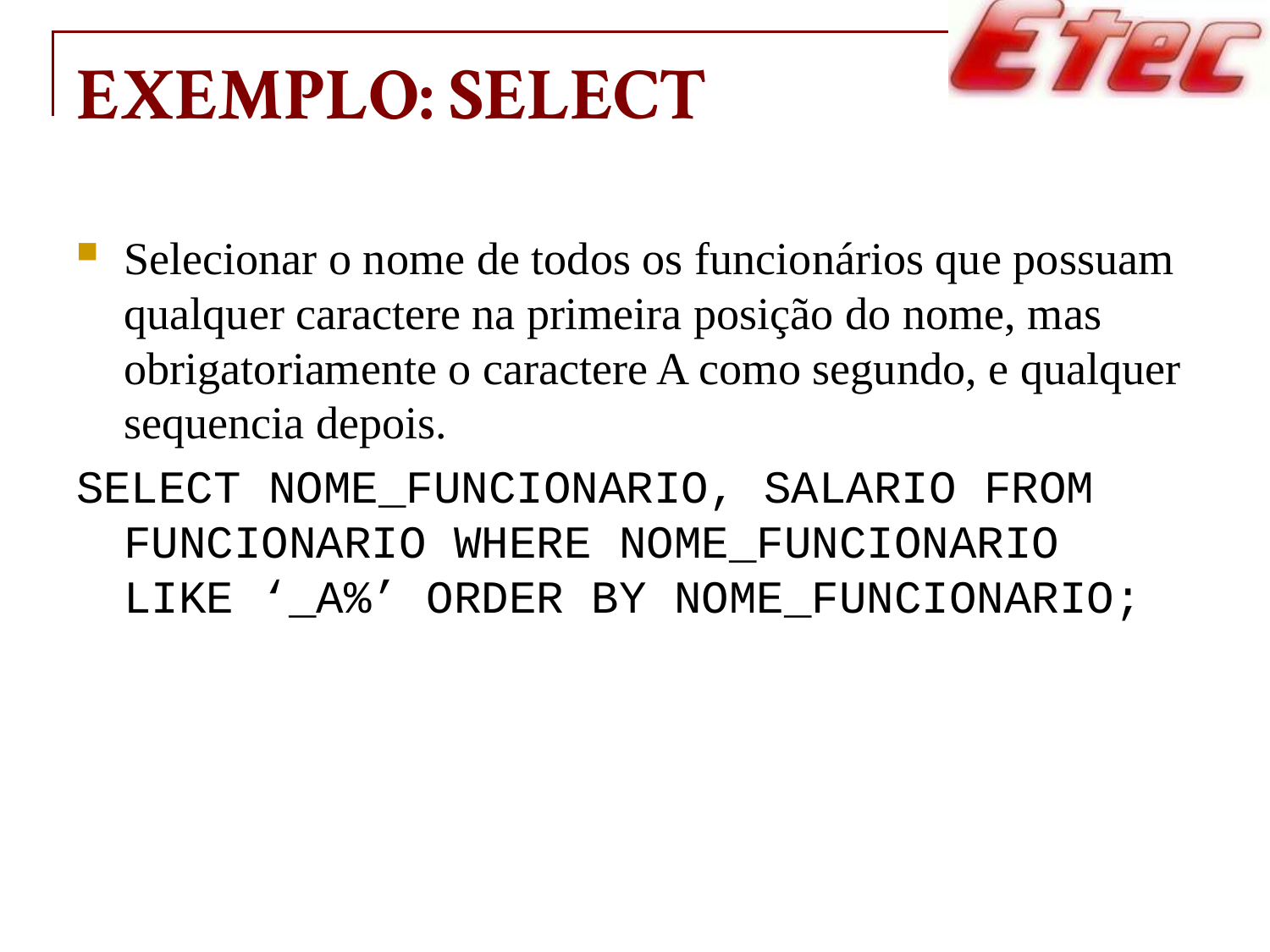

# Exemplo: SELECT
Selecionar o nome de todos os funcionários que possuam qualquer caractere na primeira posição do nome, mas obrigatoriamente o caractere A como segundo, e qualquer sequencia depois.
SELECT NOME_FUNCIONARIO, SALARIO FROM FUNCIONARIO WHERE NOME_FUNCIONARIO LIKE ‘_A%’ ORDER BY NOME_FUNCIONARIO;